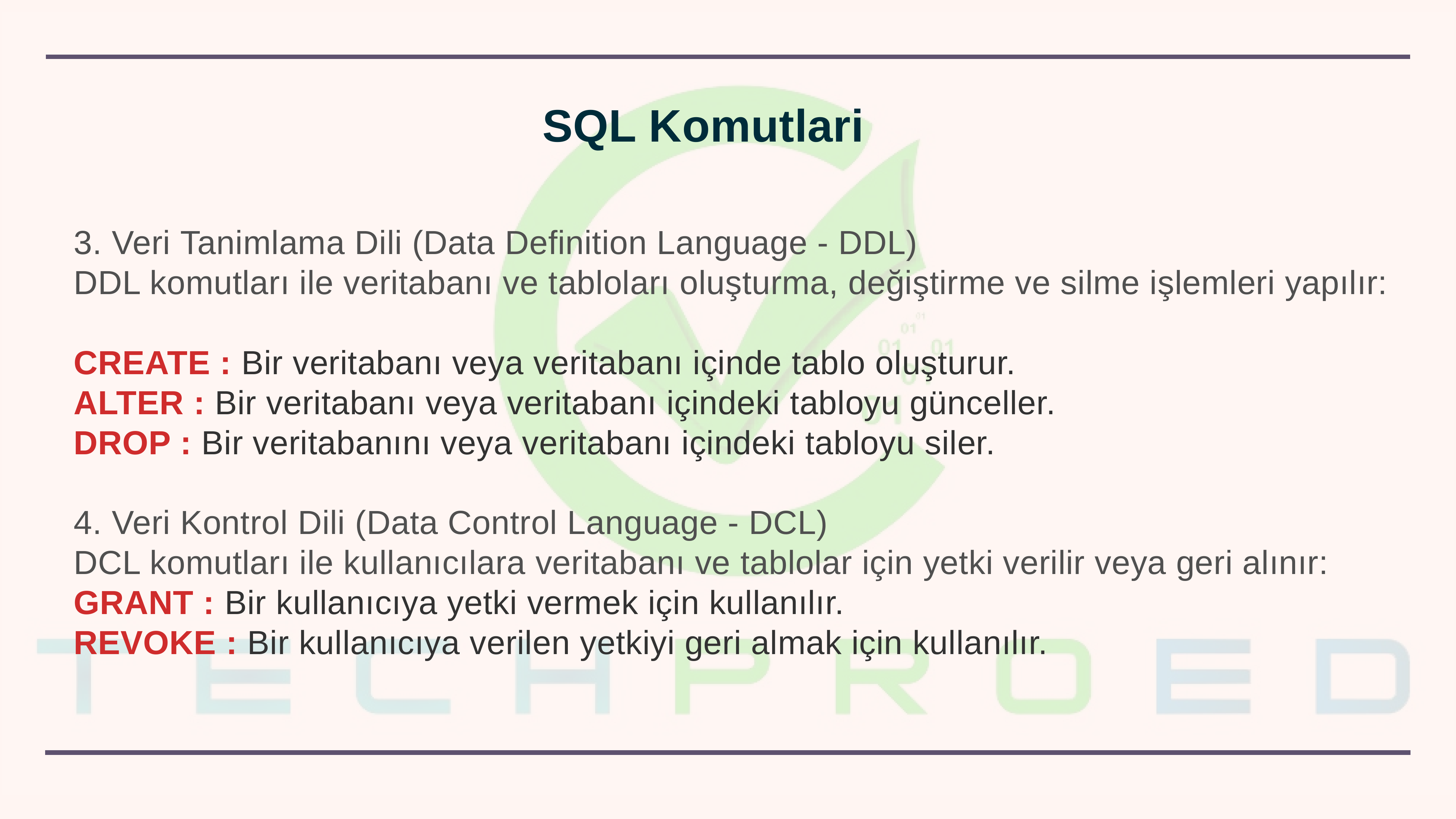

SQL Komutlari
3. Veri Tanimlama Dili (Data Definition Language - DDL)
DDL komutları ile veritabanı ve tabloları oluşturma, değiştirme ve silme işlemleri yapılır:

CREATE : Bir veritabanı veya veritabanı içinde tablo oluşturur.
ALTER : Bir veritabanı veya veritabanı içindeki tabloyu günceller.
DROP : Bir veritabanını veya veritabanı içindeki tabloyu siler.

4. Veri Kontrol Dili (Data Control Language - DCL)
DCL komutları ile kullanıcılara veritabanı ve tablolar için yetki verilir veya geri alınır:
GRANT : Bir kullanıcıya yetki vermek için kullanılır.
REVOKE : Bir kullanıcıya verilen yetkiyi geri almak için kullanılır.